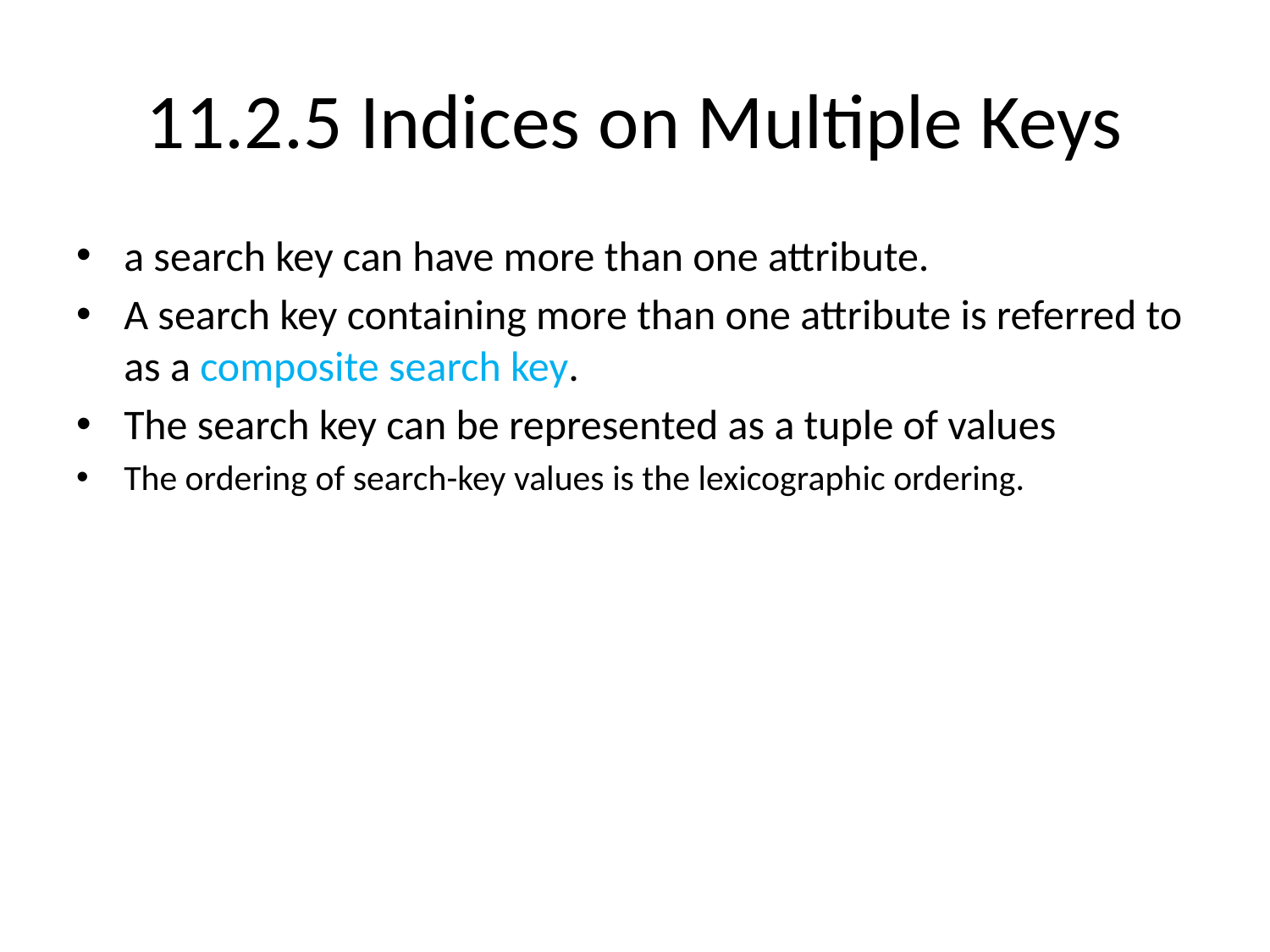

# 11.2.5 Indices on Multiple Keys
a search key can have more than one attribute.
A search key containing more than one attribute is referred to as a composite search key.
The search key can be represented as a tuple of values
The ordering of search-key values is the lexicographic ordering.